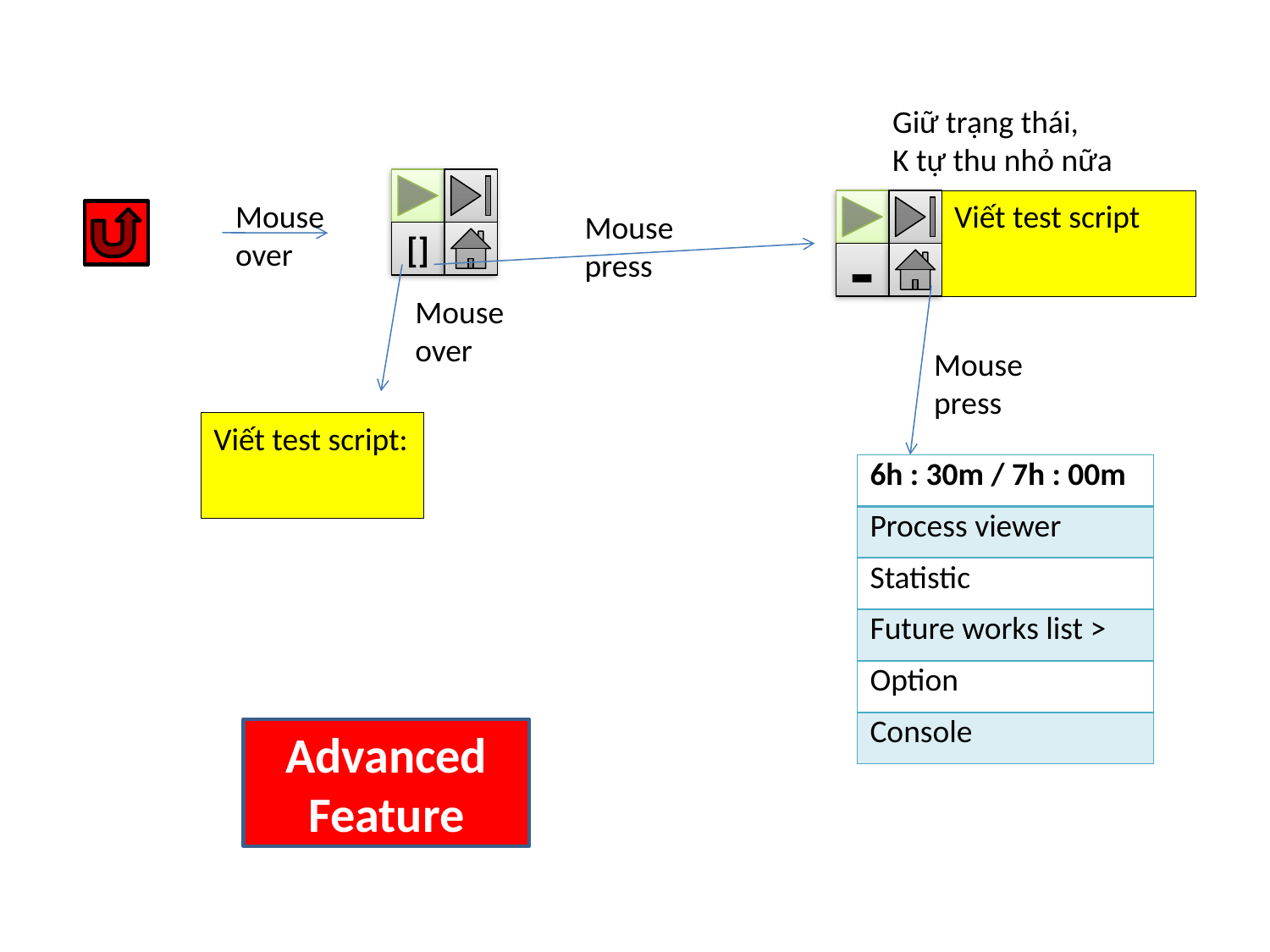

Giữ trạng thái,
K tự thu nhỏ nữa

Mouse
over

-

Viết test script

Mouse
press
[]

Mouse
over
Mouse
press
Viết test script:

| 6h : 30m / 7h : 00m |
| --- |
| Process viewer |
| Statistic |
| Future works list > |
| Option |
| Console |
Advanced Feature